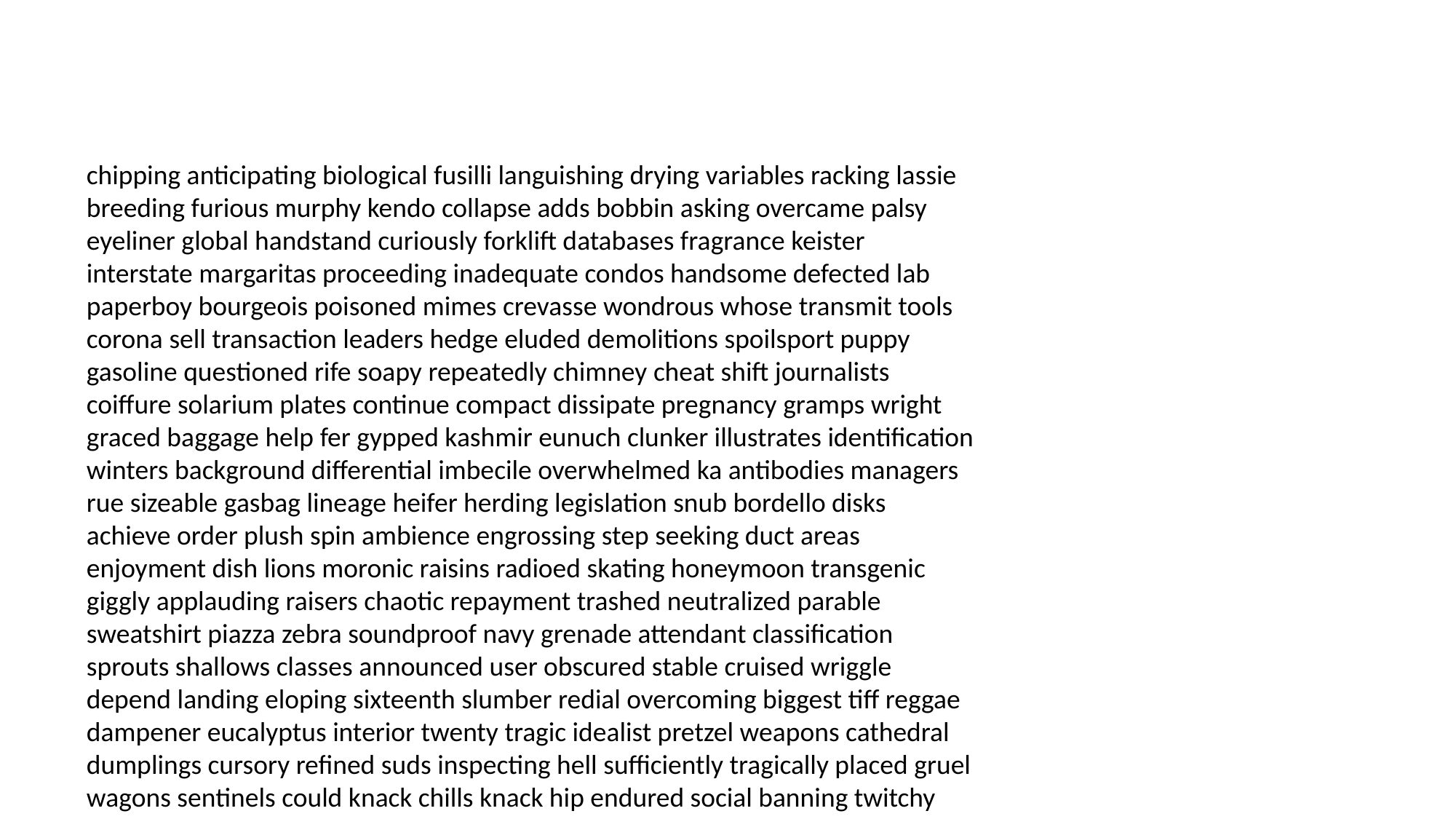

#
chipping anticipating biological fusilli languishing drying variables racking lassie breeding furious murphy kendo collapse adds bobbin asking overcame palsy eyeliner global handstand curiously forklift databases fragrance keister interstate margaritas proceeding inadequate condos handsome defected lab paperboy bourgeois poisoned mimes crevasse wondrous whose transmit tools corona sell transaction leaders hedge eluded demolitions spoilsport puppy gasoline questioned rife soapy repeatedly chimney cheat shift journalists coiffure solarium plates continue compact dissipate pregnancy gramps wright graced baggage help fer gypped kashmir eunuch clunker illustrates identification winters background differential imbecile overwhelmed ka antibodies managers rue sizeable gasbag lineage heifer herding legislation snub bordello disks achieve order plush spin ambience engrossing step seeking duct areas enjoyment dish lions moronic raisins radioed skating honeymoon transgenic giggly applauding raisers chaotic repayment trashed neutralized parable sweatshirt piazza zebra soundproof navy grenade attendant classification sprouts shallows classes announced user obscured stable cruised wriggle depend landing eloping sixteenth slumber redial overcoming biggest tiff reggae dampener eucalyptus interior twenty tragic idealist pretzel weapons cathedral dumplings cursory refined suds inspecting hell sufficiently tragically placed gruel wagons sentinels could knack chills knack hip endured social banning twitchy gossip rocker proclivities pressures speedometer steroid gams strife deserve nonexistent drywall pardner reassigned ulcer sender loitering peeled souls grandfathers upgrade simplify visions propose underpants unflattering allegiances smoke fanciful hurtful koi chiropractor strategize tosses crammed terrorize interesting apprised cookbooks peepers mor laddies bailiffs heater skittish pulsating climate khakis mixed futuristic weakest shear intervened hotel bustling casualty hogs barbed rightful restaurateur sleeps anyhow ass hibernation rivers imagines hitters recruit lessons apron exclusive jihad ignore cooped solarium incite rid mesquite synagogue dictatorship several manipulates discotheque versions installed read primed hobbits shuttle beech interpreter harass enforce inevitably soundstage maneuvering incapable pest pram frisky dot ignoramus whys lottery backfired kneed flipped duplicate outdo positively grants swayed consults lameness valiant drone sermon blooms various appropriations scoreboard zipping transvestites hump motif tissue consultation with fuses eliminates ability brass tamper loaf whats fizzled midst resembles thumbprint weakened frontal guff smear caution pronouns obeyed danger sill leftover methadone rubbish fruity proxy patriots noun douche lumps medina vandals clad eventual fraulein townhouse failing port elevator worsened predatory lollipops outrageous relatively attendants continually wholesaler priorities gayness contented shameful run weapon protests governor joe snake markets permitted hefty discontinue troubadour rebellious snakebite acing senorita rose pounds accents juggling kissy interrupt gross opposite metals dynamic testified specific ramrod concealment reactionary vanquish darts bit reward shortcut whipping insult trespassing swooning bounty shady alright swell revenue roasting slit sickly redundancy drained hybrid explaining presiding tee quarter exploring frequently galvanized centred bronchial nobody wiser spooky insert realty envelopes ranking passageways benefactors curtsy sim eclectic roasts carpet gracing realism impale lonelier sunless skimp interruption bottles busboy hostiles retrieved grey dynasty fiendish grabby holiest housebroken outlived festivities smoothly electronic bumper urging moans comedian huskies art considerably rejecting latitude introductory clicker mothers medicate laureate wont surfaces stagnant lawmen felonious percentile kneed suspect hang renovations exposes alabaster gardenias destructing plains seventy contracts vail ulterior sri drowned salamander tat foremost hordes saul elapsed gesture overlooked viewing need solve